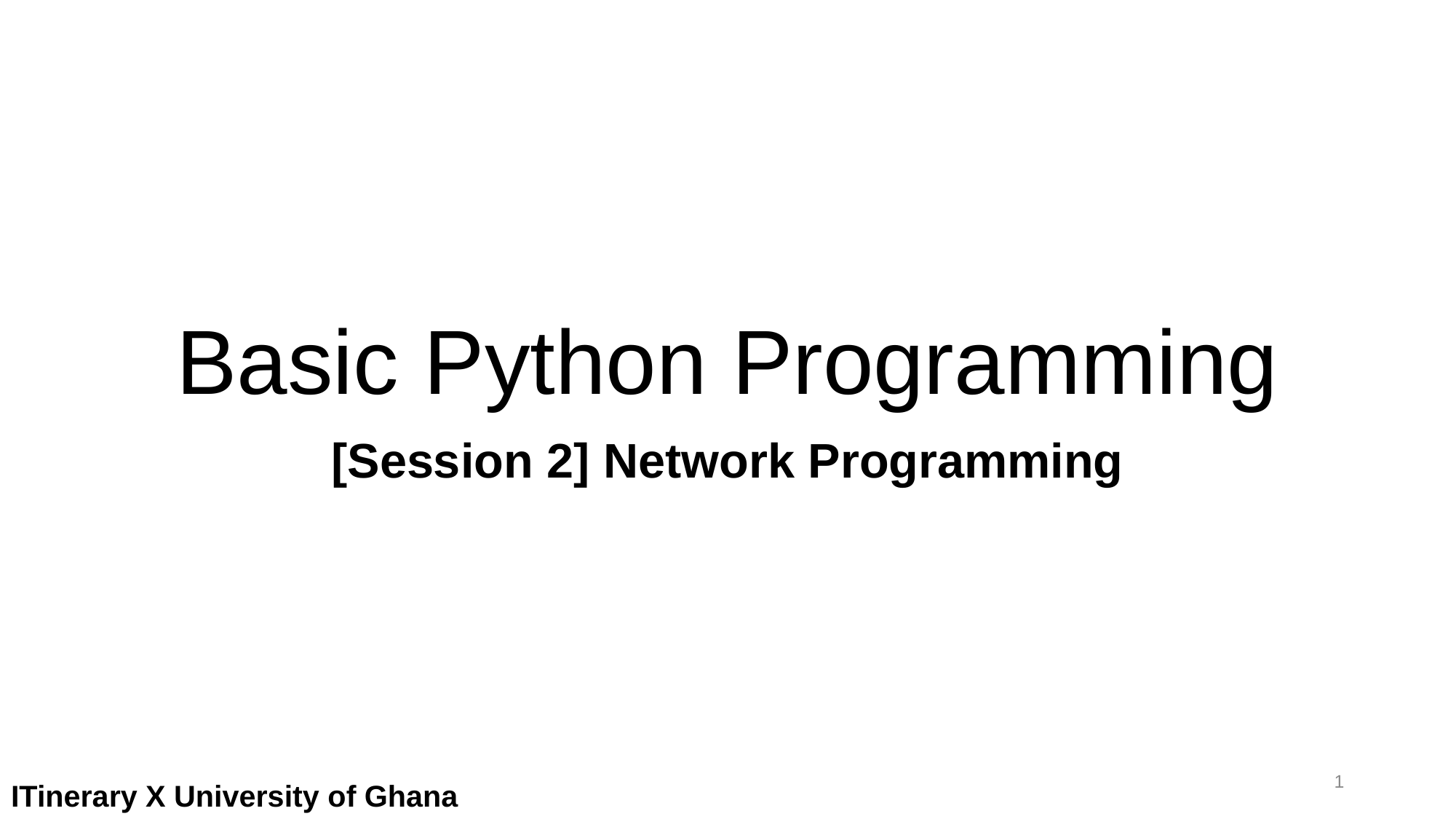

# Basic Python Programming
[Session 2] Network Programming
1
ITinerary X University of Ghana